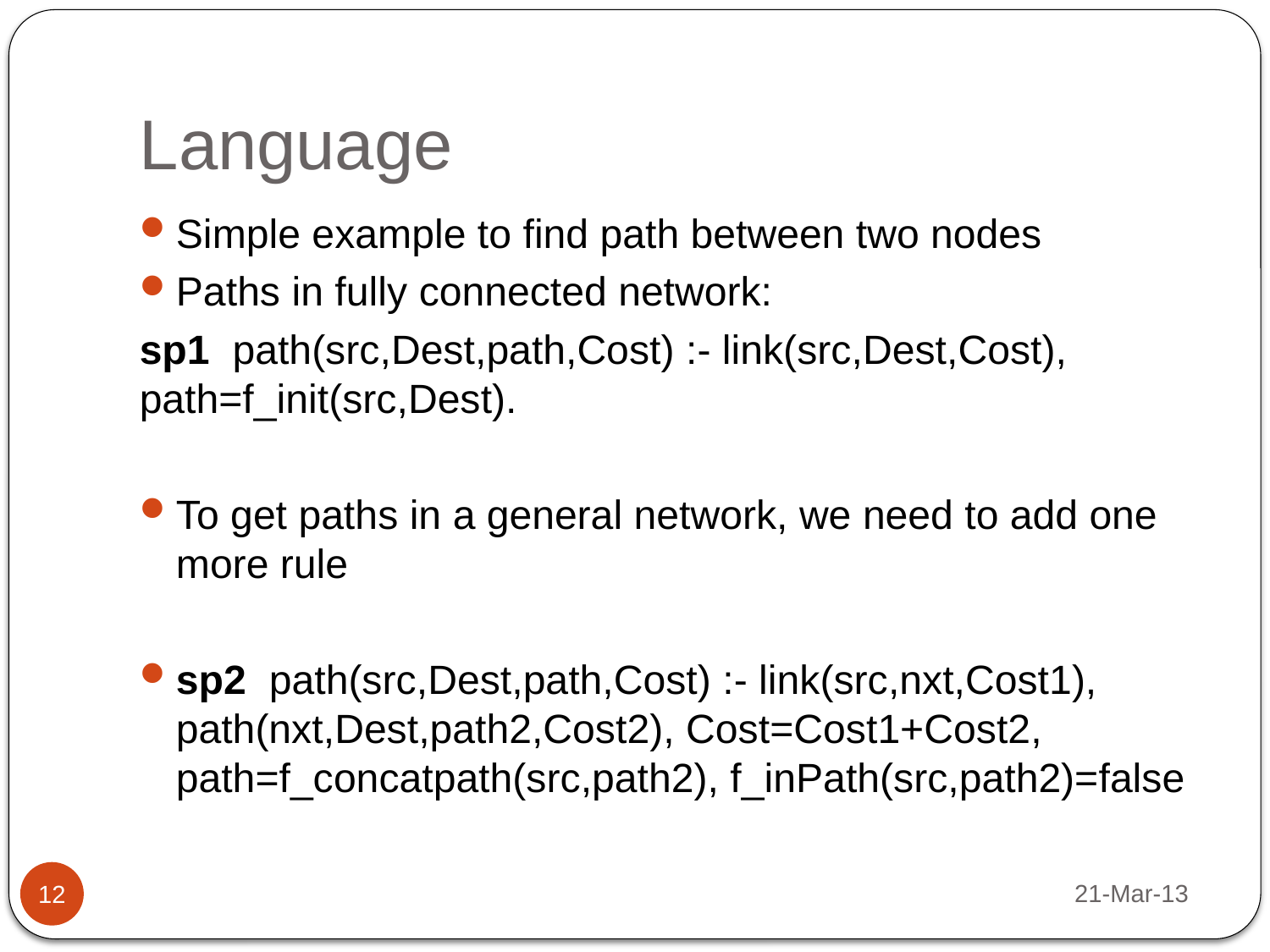

# Language
Simple example to find path between two nodes
Paths in fully connected network:
sp1  path(src,Dest,path,Cost) :- link(src,Dest,Cost),  	path=f_init(src,Dest).

To get paths in a general network, we need to add one more rule

sp2  path(src,Dest,path,Cost) :- link(src,nxt,Cost1), 	path(nxt,Dest,path2,Cost2), Cost=Cost1+Cost2, 	path=f_concatpath(src,path2), f_inPath(src,path2)=false

21-Mar-13
12